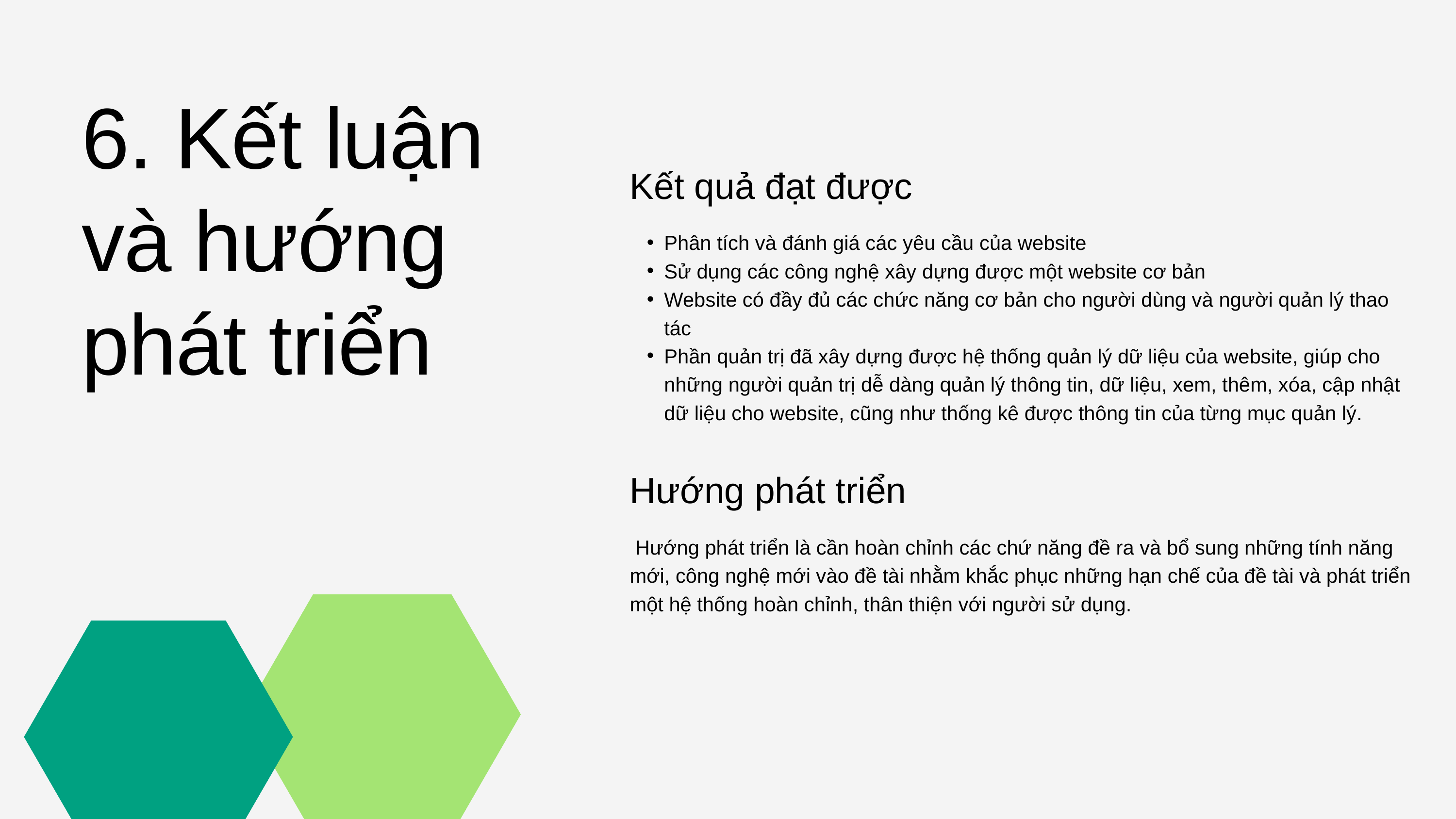

6. Kết luận và hướng phát triển
Kết quả đạt được
Phân tích và đánh giá các yêu cầu của website
Sử dụng các công nghệ xây dựng được một website cơ bản
Website có đầy đủ các chức năng cơ bản cho người dùng và người quản lý thao tác
Phần quản trị đã xây dựng được hệ thống quản lý dữ liệu của website, giúp cho những người quản trị dễ dàng quản lý thông tin, dữ liệu, xem, thêm, xóa, cập nhật dữ liệu cho website, cũng như thống kê được thông tin của từng mục quản lý.
Hướng phát triển
 Hướng phát triển là cần hoàn chỉnh các chứ năng đề ra và bổ sung những tính năng mới, công nghệ mới vào đề tài nhằm khắc phục những hạn chế của đề tài và phát triển một hệ thống hoàn chỉnh, thân thiện với người sử dụng.